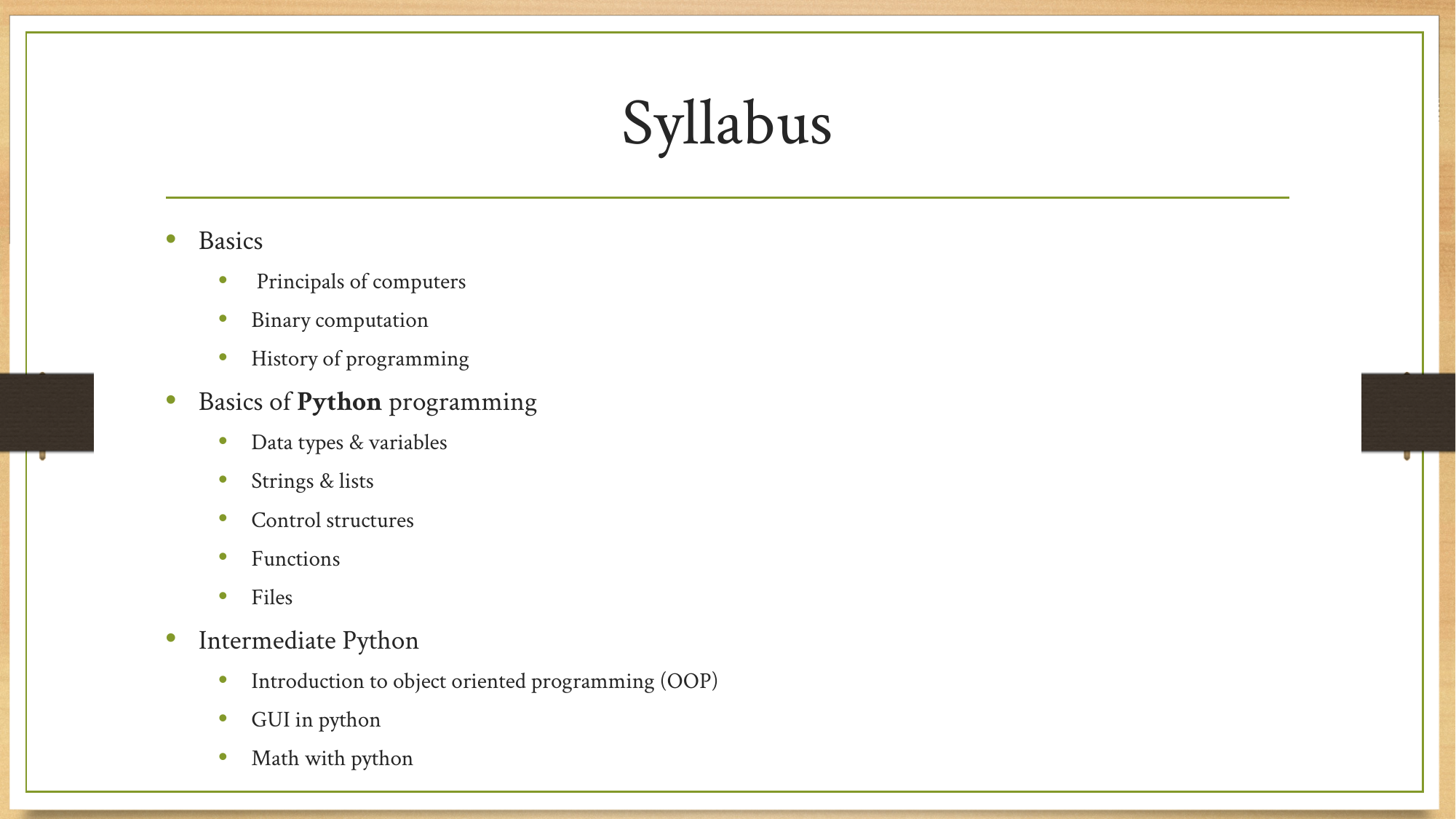

# Syllabus
Basics
 Principals of computers
Binary computation
History of programming
Basics of Python programming
Data types & variables
Strings & lists
Control structures
Functions
Files
Intermediate Python
Introduction to object oriented programming (OOP)
GUI in python
Math with python